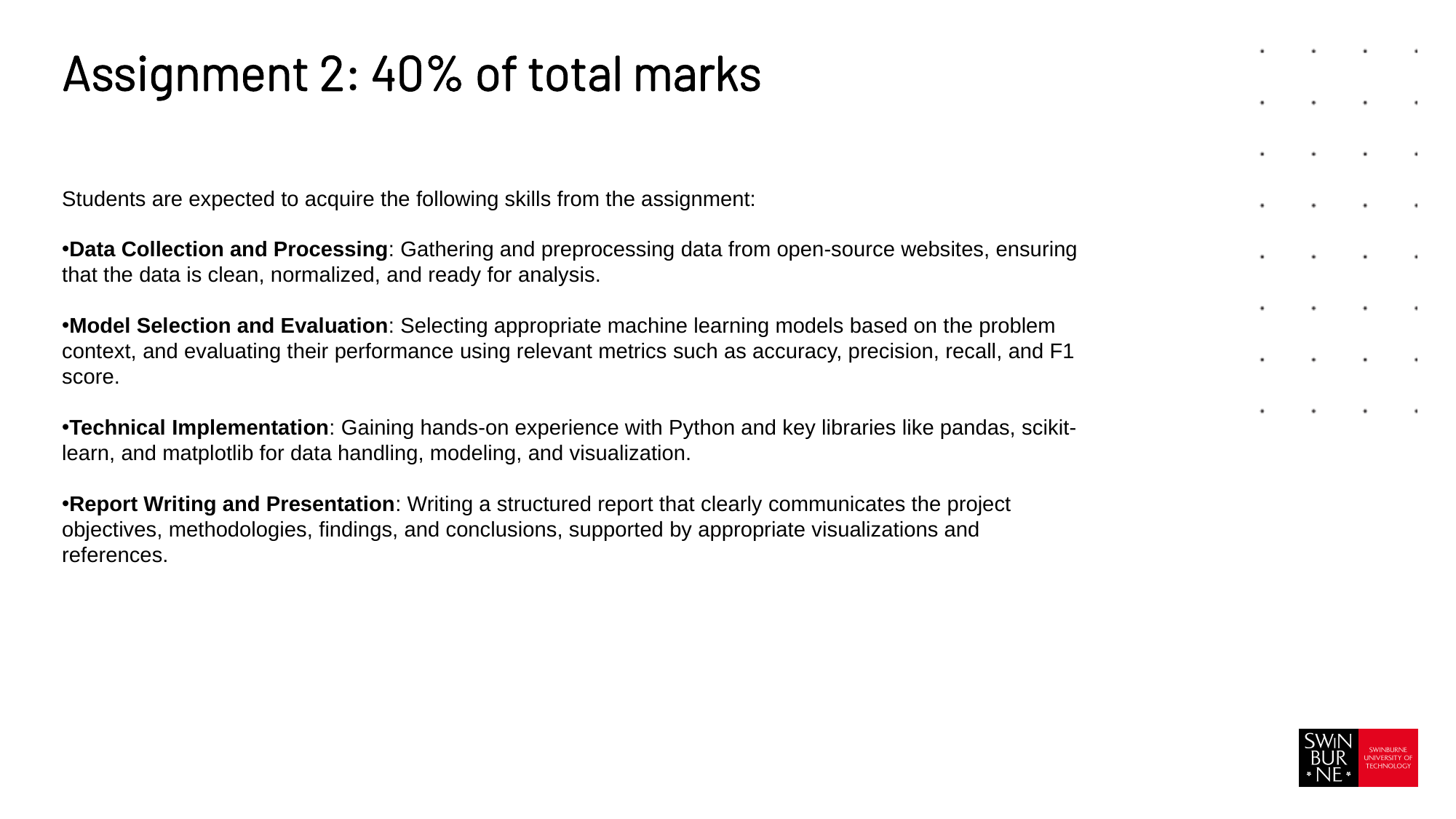

# Assignment 2: 40% of total marks
Students are expected to acquire the following skills from the assignment:

Data Collection and Processing: Gathering and preprocessing data from open-source websites, ensuring that the data is clean, normalized, and ready for analysis.
Model Selection and Evaluation: Selecting appropriate machine learning models based on the problem context, and evaluating their performance using relevant metrics such as accuracy, precision, recall, and F1 score.
Technical Implementation: Gaining hands-on experience with Python and key libraries like pandas, scikit-learn, and matplotlib for data handling, modeling, and visualization.
Report Writing and Presentation: Writing a structured report that clearly communicates the project objectives, methodologies, findings, and conclusions, supported by appropriate visualizations and references.